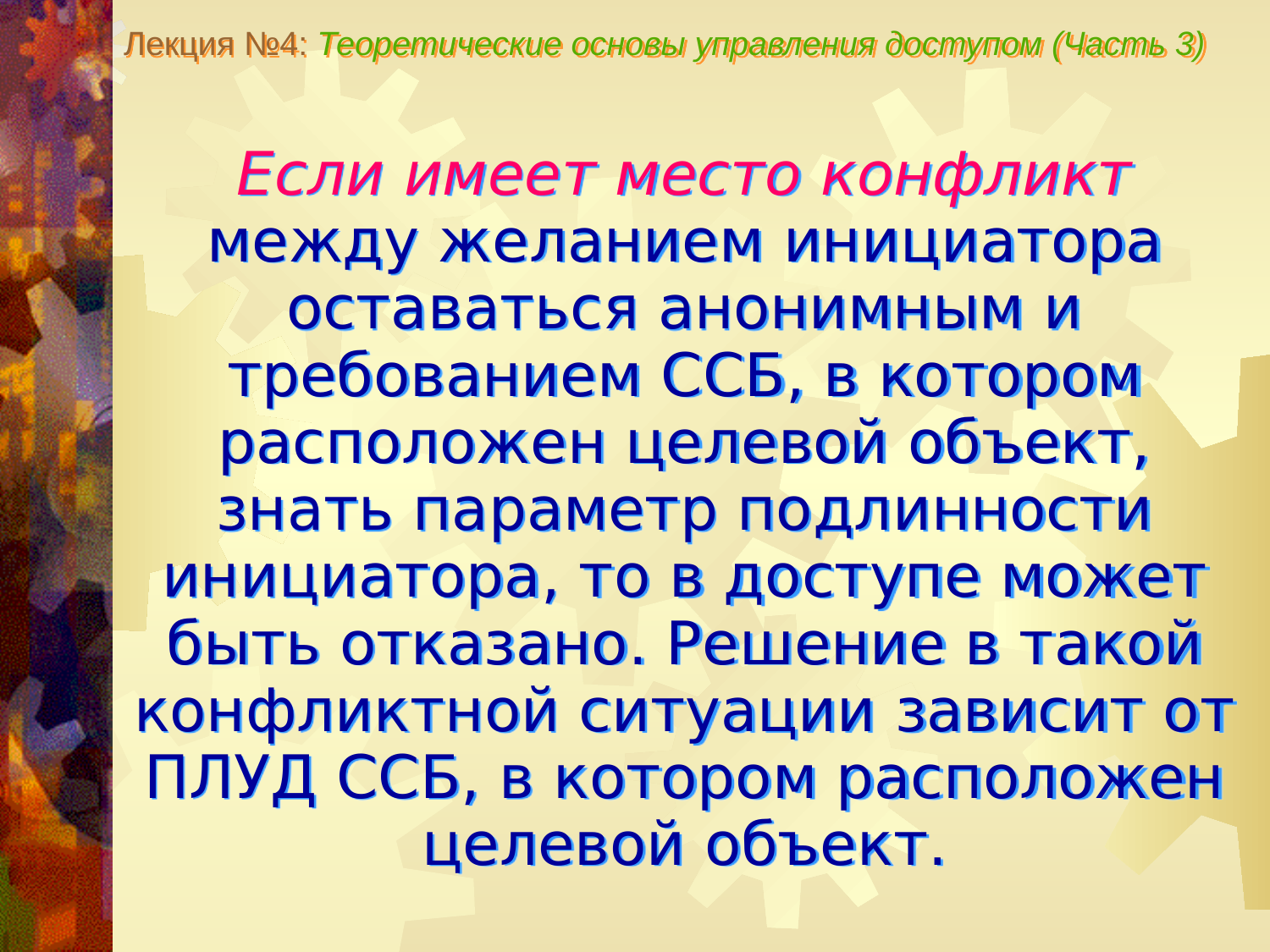

Лекция №4: Теоретические основы управления доступом (Часть 3)
Если имеет место конфликт между желанием инициатора оставаться анонимным и требованием ССБ, в котором расположен целевой объект, знать параметр подлинности инициатора, то в доступе может быть отказано. Решение в такой конфликтной ситуации зависит от ПЛУД ССБ, в котором расположен целевой объект.